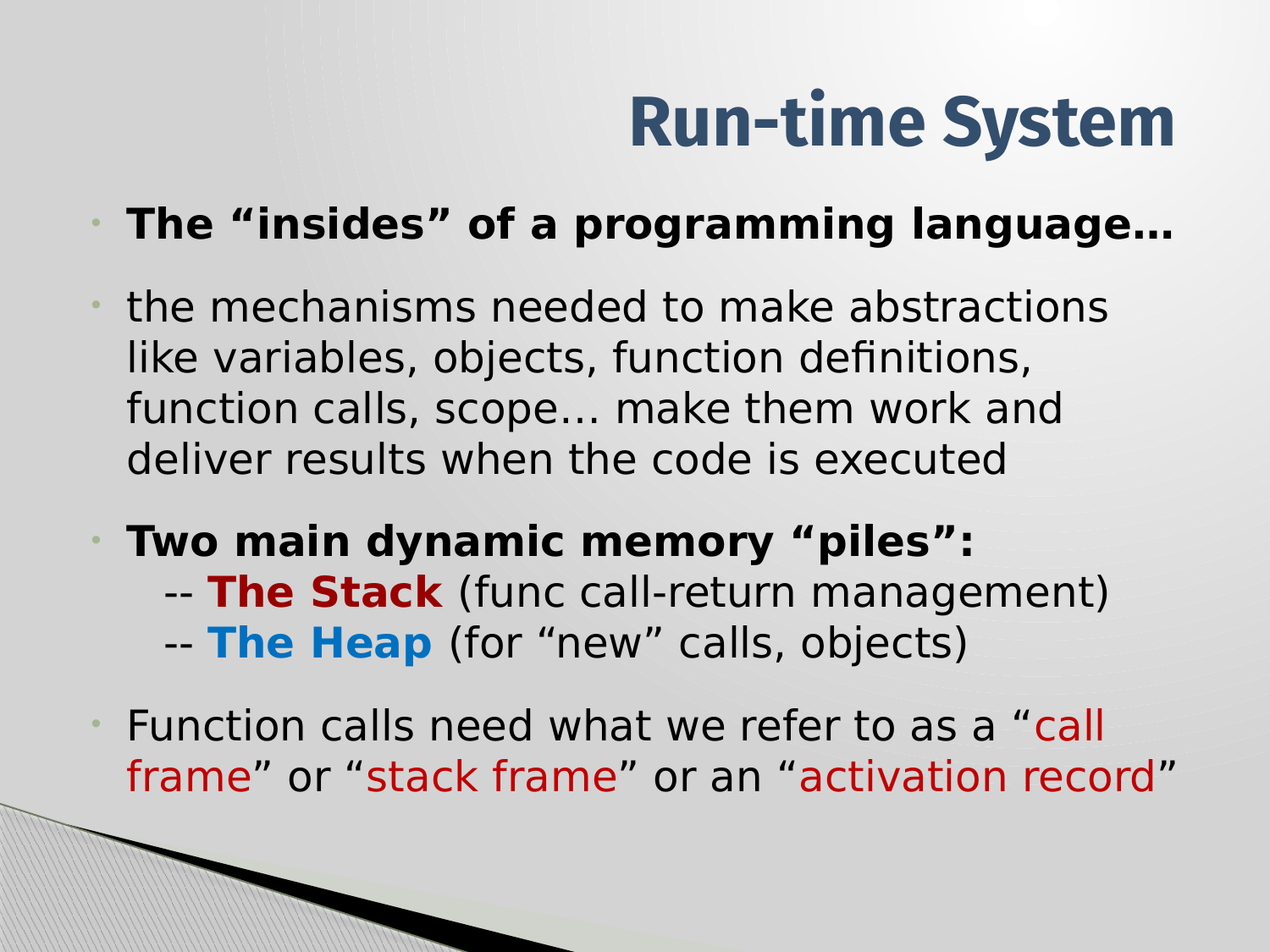

# Run-time System
The “insides” of a programming language…
the mechanisms needed to make abstractions like variables, objects, function definitions, function calls, scope… make them work and deliver results when the code is executed
Two main dynamic memory “piles”:
-- The Stack (func call-return management)
-- The Heap (for “new” calls, objects)
Function calls need what we refer to as a “call frame” or “stack frame” or an “activation record”